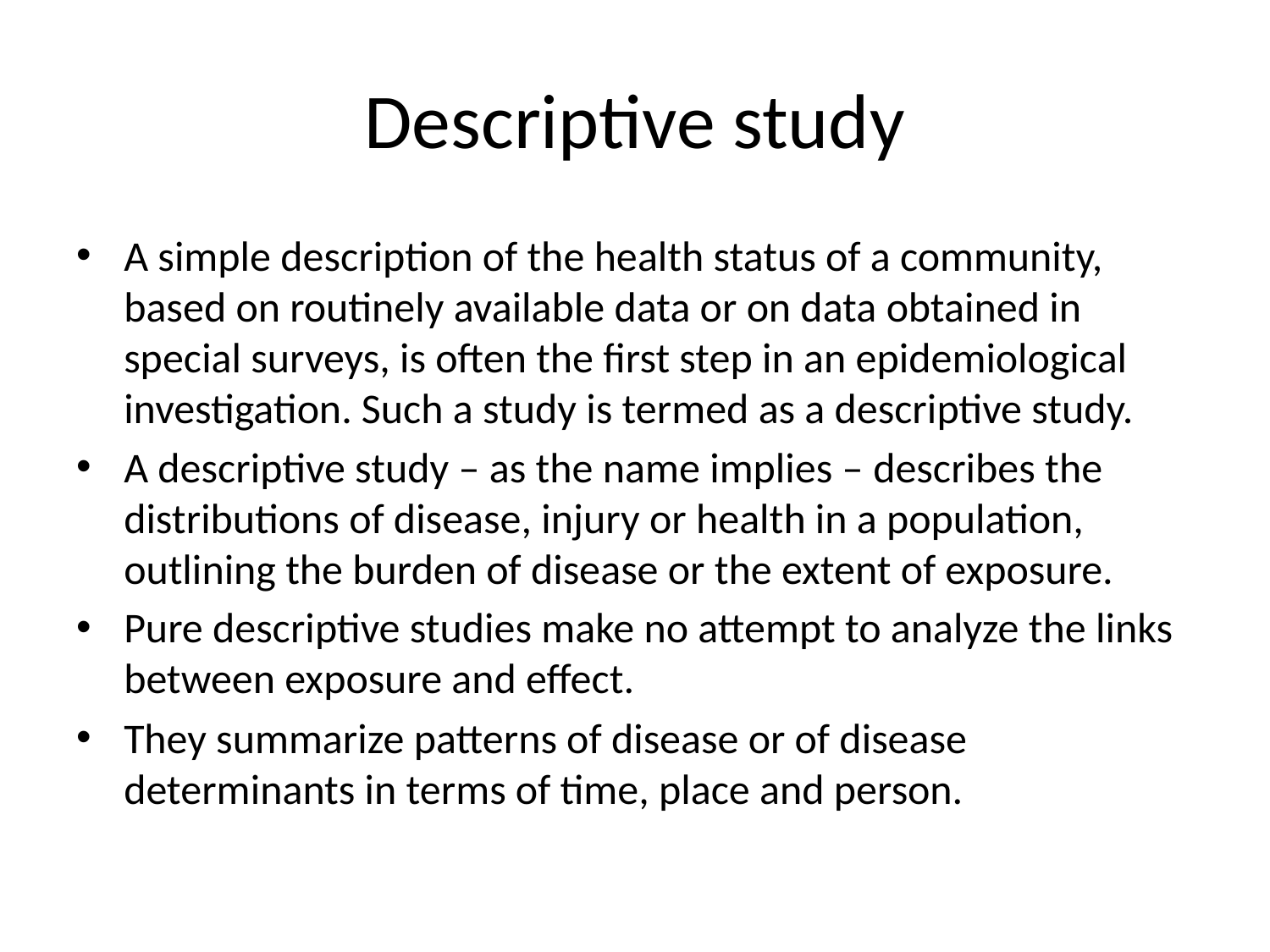

# Descriptive study
A simple description of the health status of a community, based on routinely available data or on data obtained in special surveys, is often the first step in an epidemiological investigation. Such a study is termed as a descriptive study.
A descriptive study – as the name implies – describes the distributions of disease, injury or health in a population, outlining the burden of disease or the extent of exposure.
Pure descriptive studies make no attempt to analyze the links between exposure and effect.
They summarize patterns of disease or of disease determinants in terms of time, place and person.